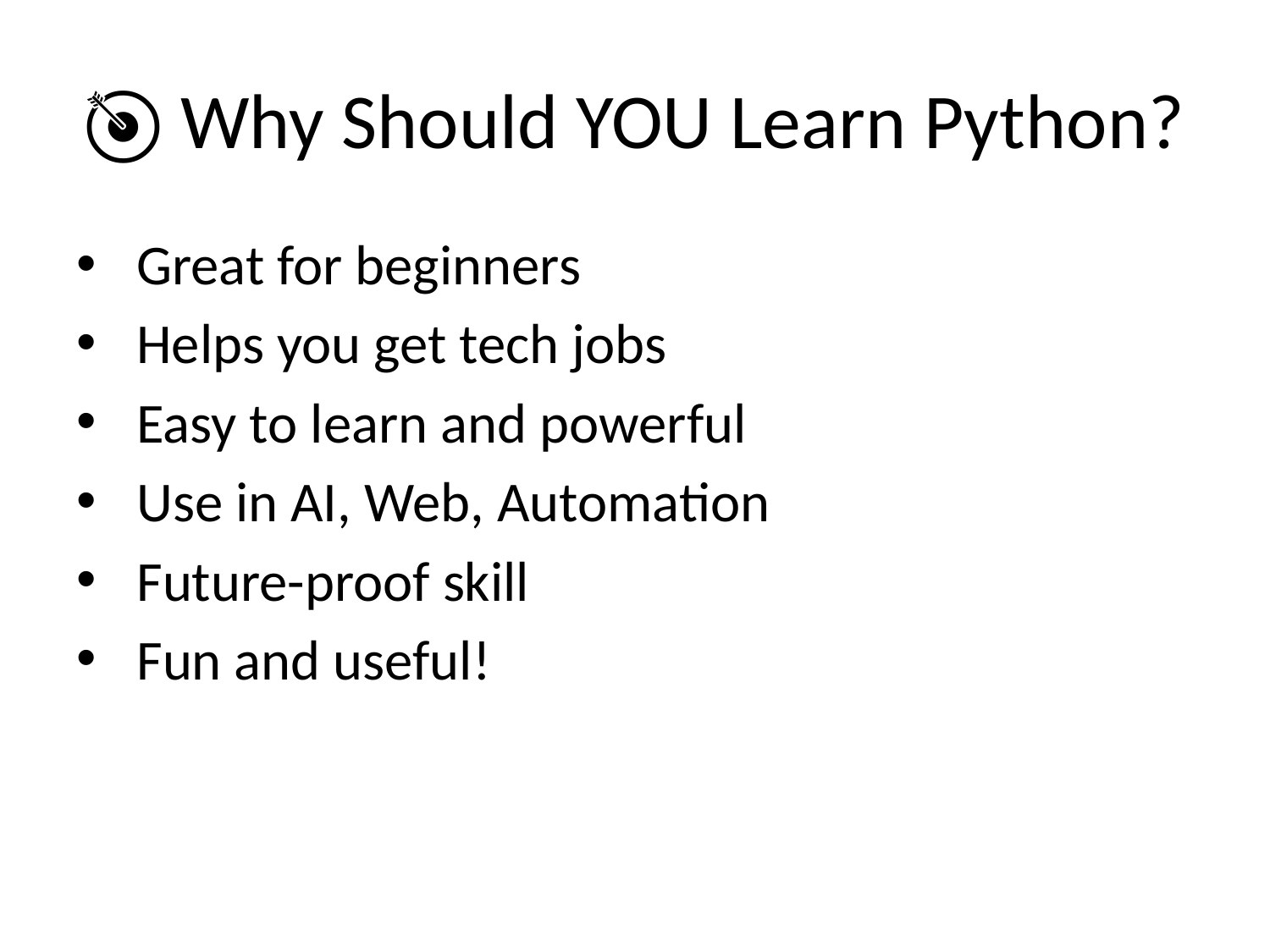

# 🎯 Why Should YOU Learn Python?
 Great for beginners
 Helps you get tech jobs
 Easy to learn and powerful
 Use in AI, Web, Automation
 Future-proof skill
 Fun and useful!